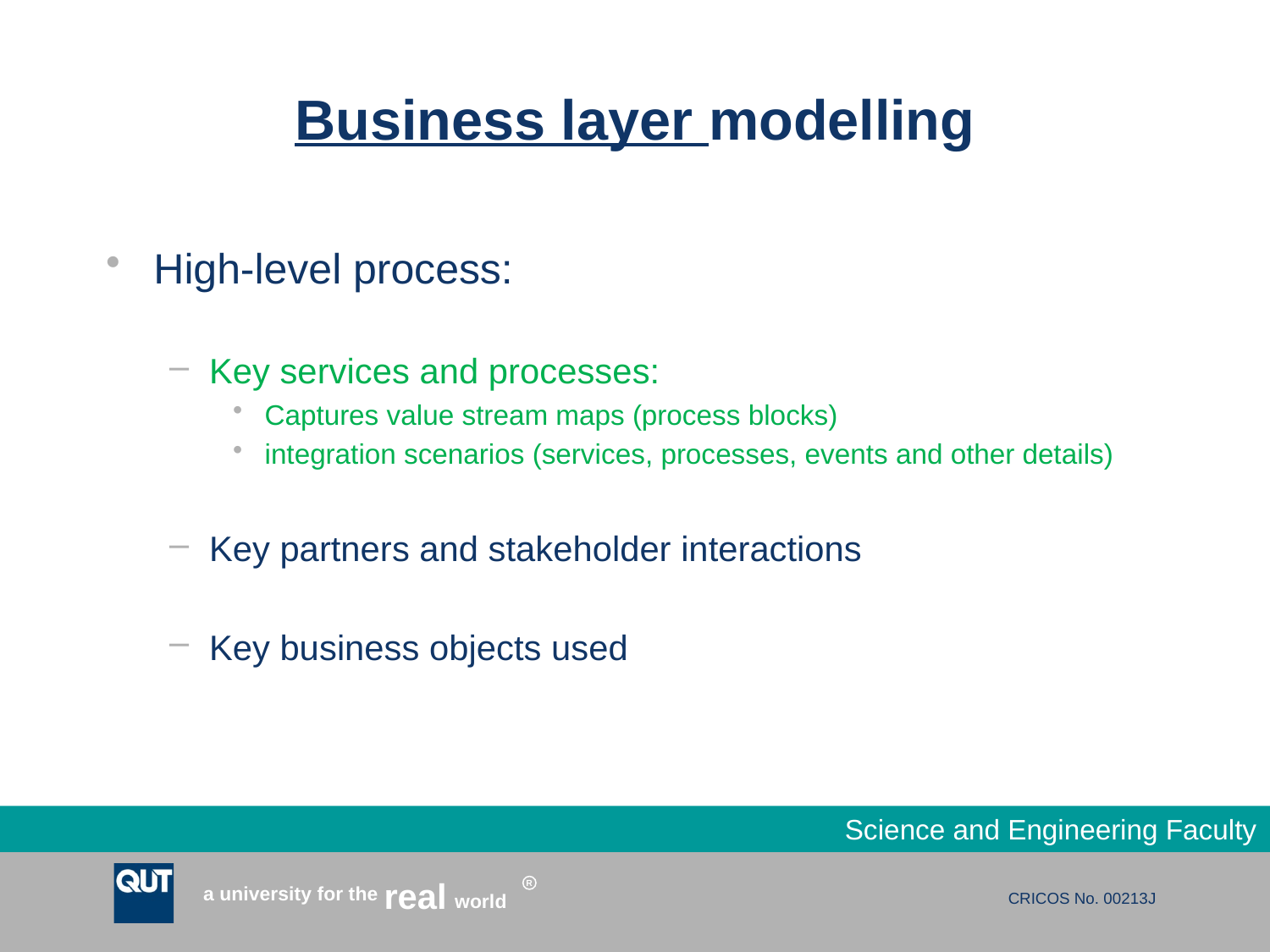

# Business layer modelling

High-level process:

Key services and processes:
Captures value stream maps (process blocks)
integration scenarios (services, processes, events and other details)

Key partners and stakeholder interactions

Key business objects used